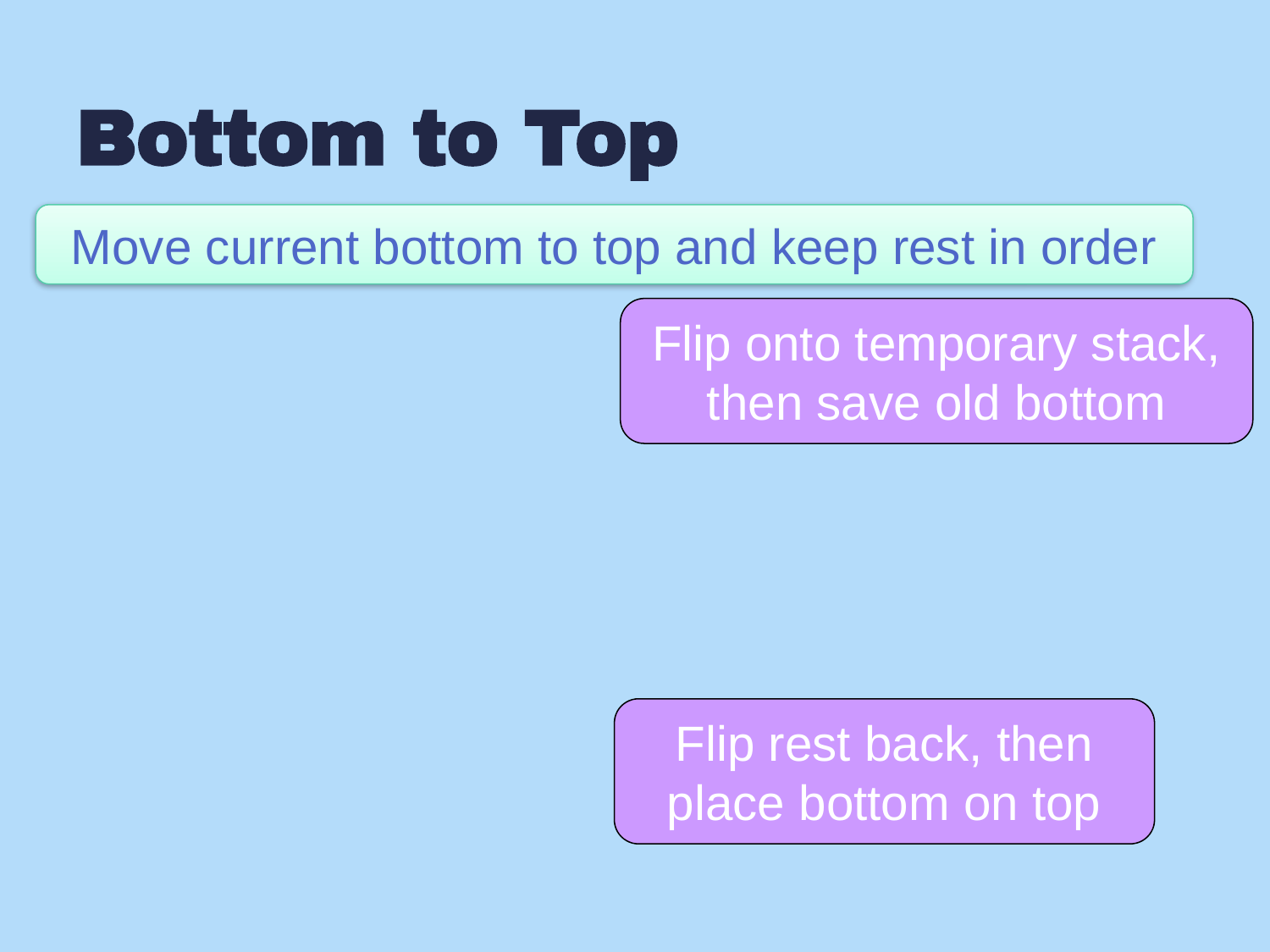

# Bottom to Top
Move current bottom to top and keep rest in order
Flip onto temporary stack, then save old bottom
Flip rest back, then place bottom on top